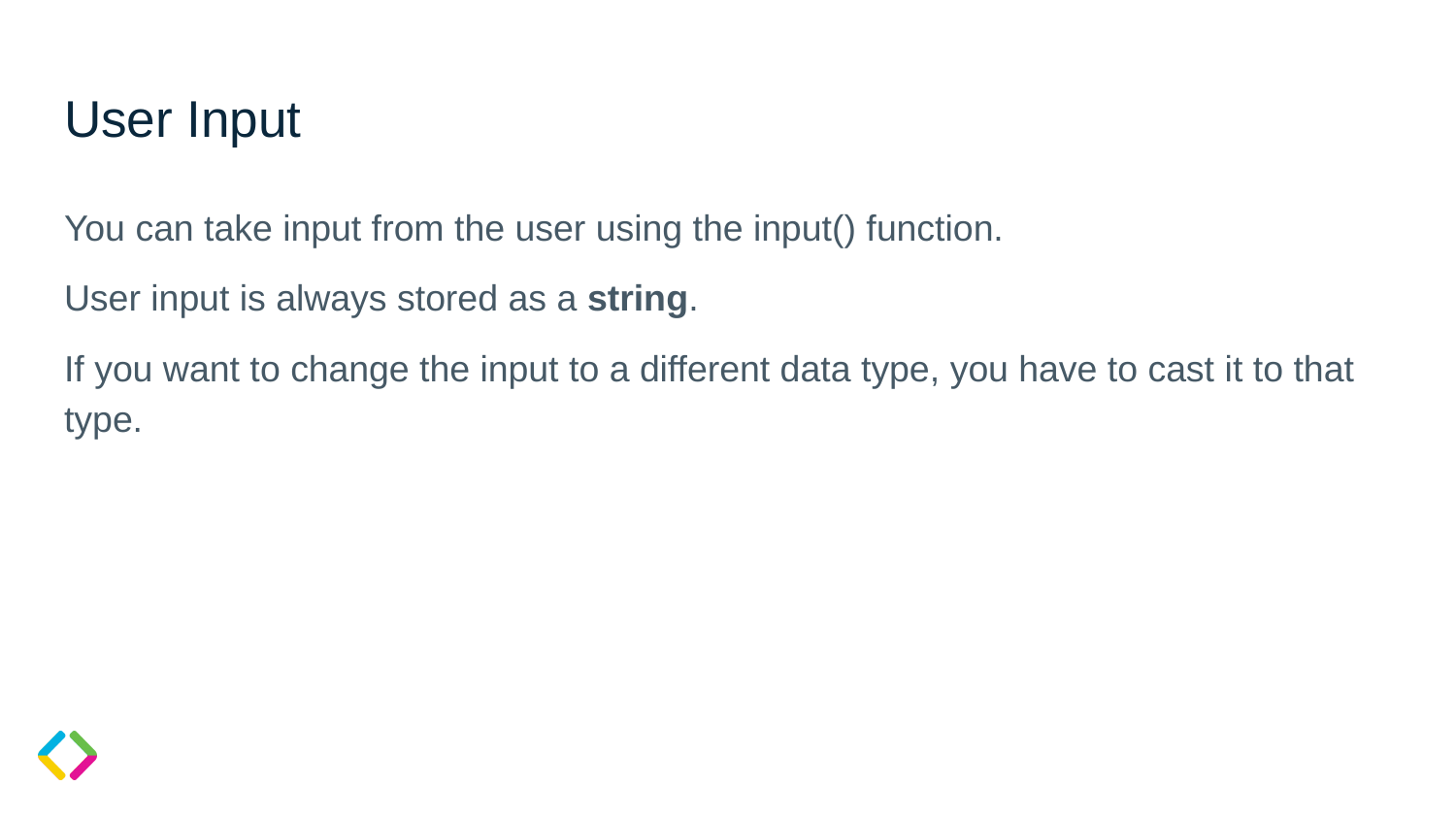

# User Input
You can take input from the user using the input() function.
User input is always stored as a string.
If you want to change the input to a different data type, you have to cast it to that type.